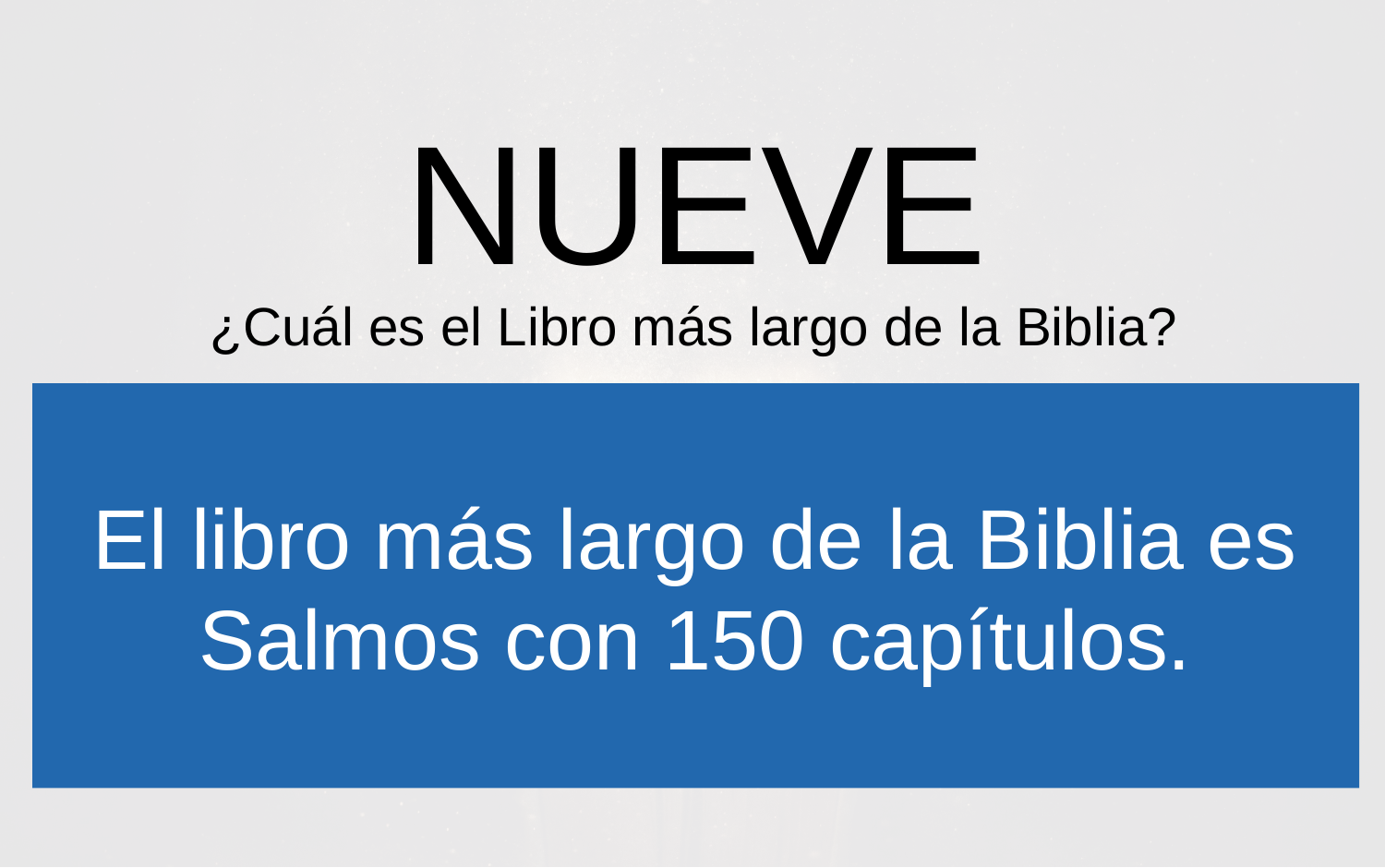

NUEVE
¿Cuál es el Libro más largo de la Biblia?
El libro más largo de la Biblia es Salmos con 150 capítulos.